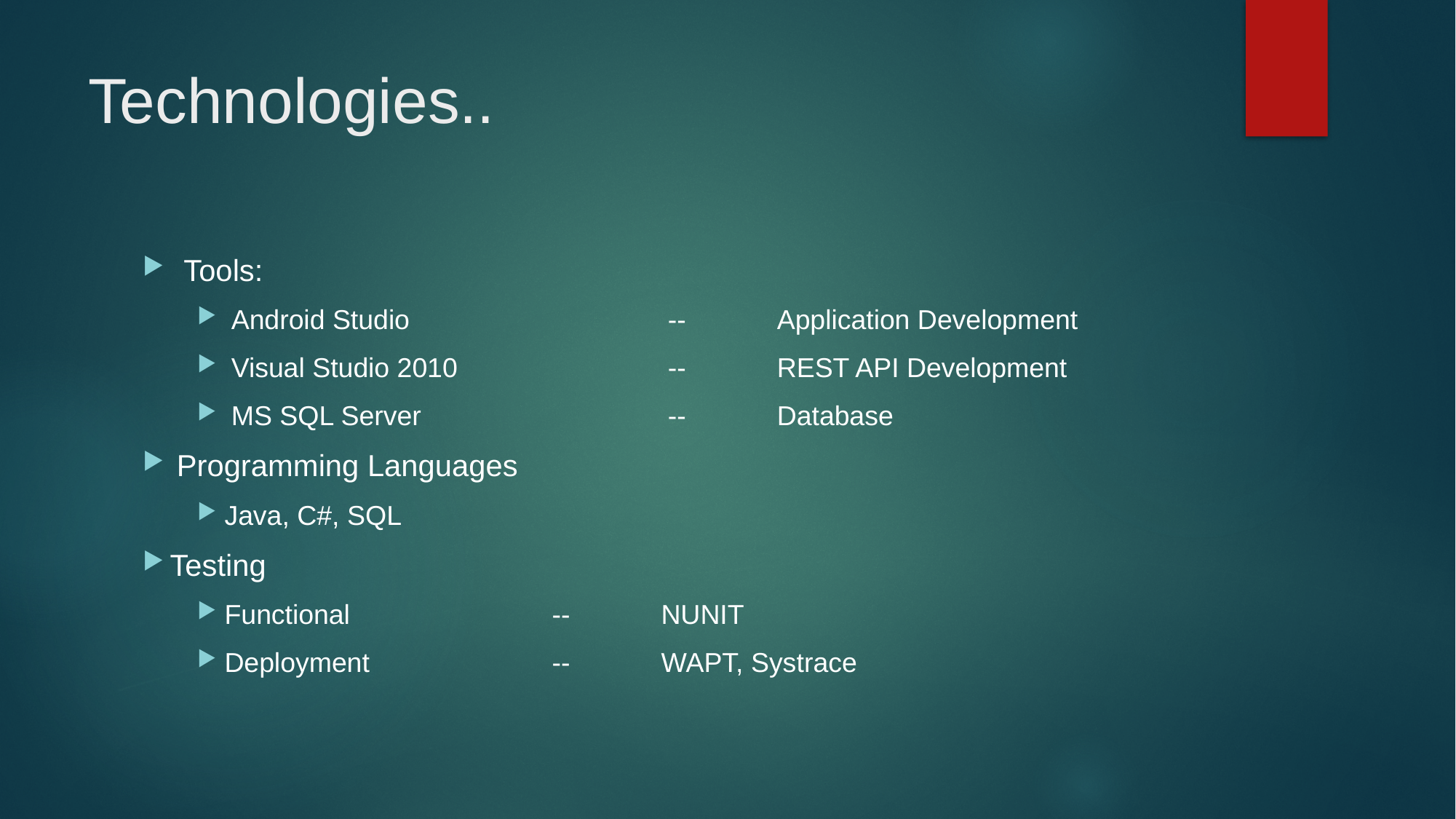

# Technologies..
Tools:
Android Studio			-- 	Application Development
Visual Studio 2010		--	REST API Development
MS SQL Server			--	Database
Programming Languages
Java, C#, SQL
Testing
Functional 		--	NUNIT
Deployment		--	WAPT, Systrace